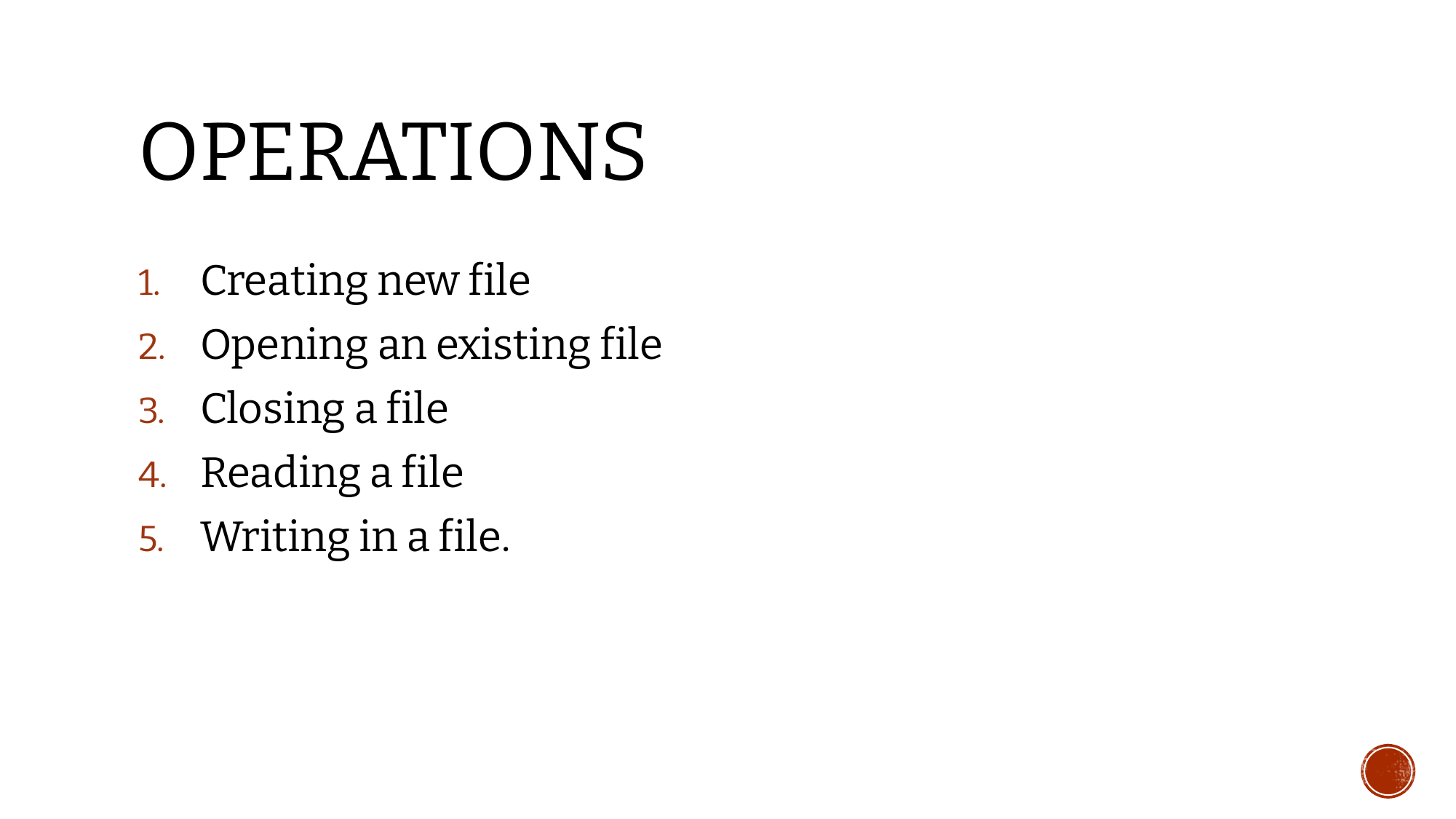

# Operations
Creating new file
Opening an existing file
Closing a file
Reading a file
Writing in a file.